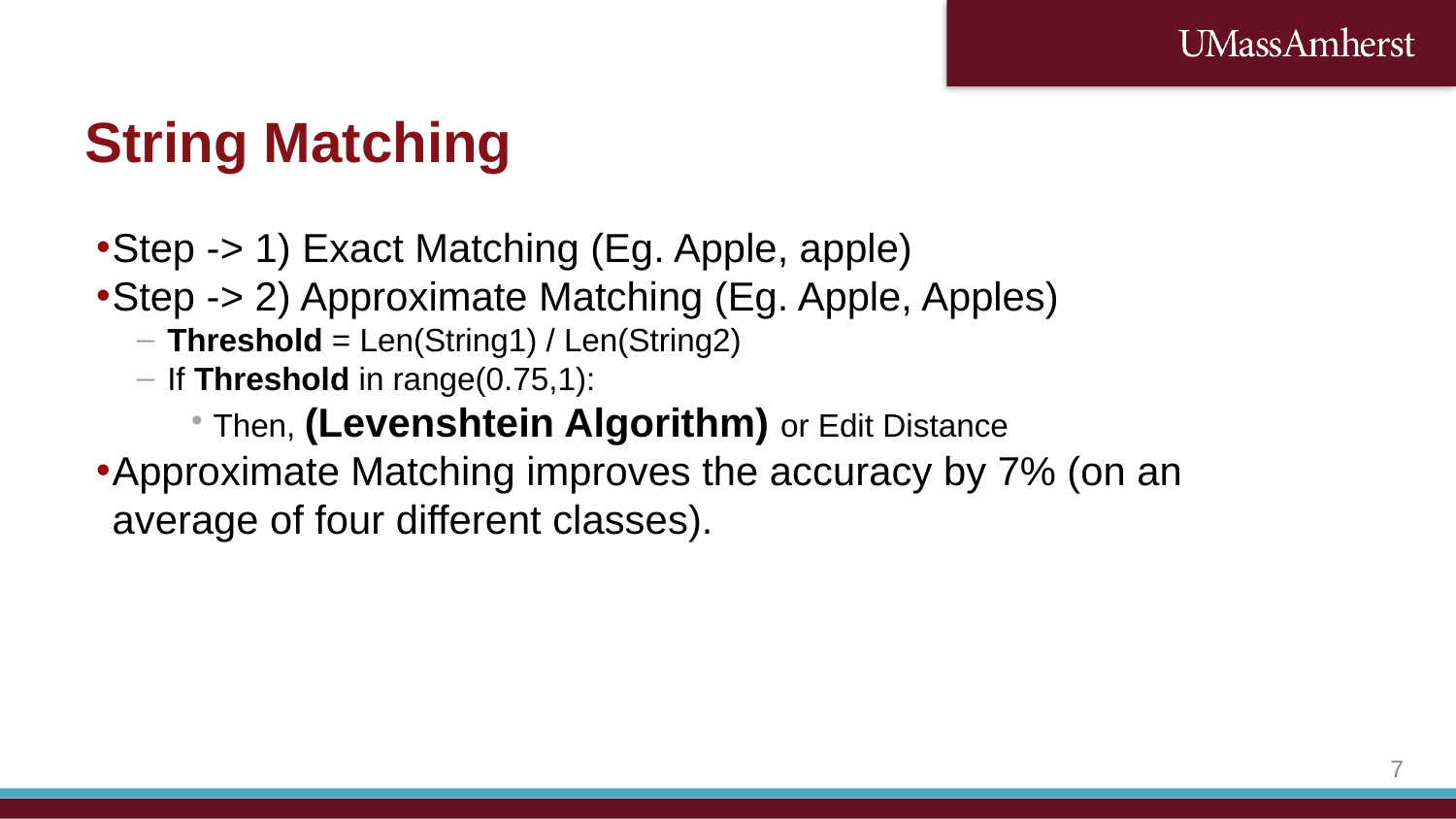

String Matching
Step -> 1) Exact Matching (Eg. Apple, apple)
Step -> 2) Approximate Matching (Eg. Apple, Apples)
Threshold = Len(String1) / Len(String2)
If Threshold in range(0.75,1):
Then, (Levenshtein Algorithm) or Edit Distance
Approximate Matching improves the accuracy by 7% (on an average of four different classes).
7